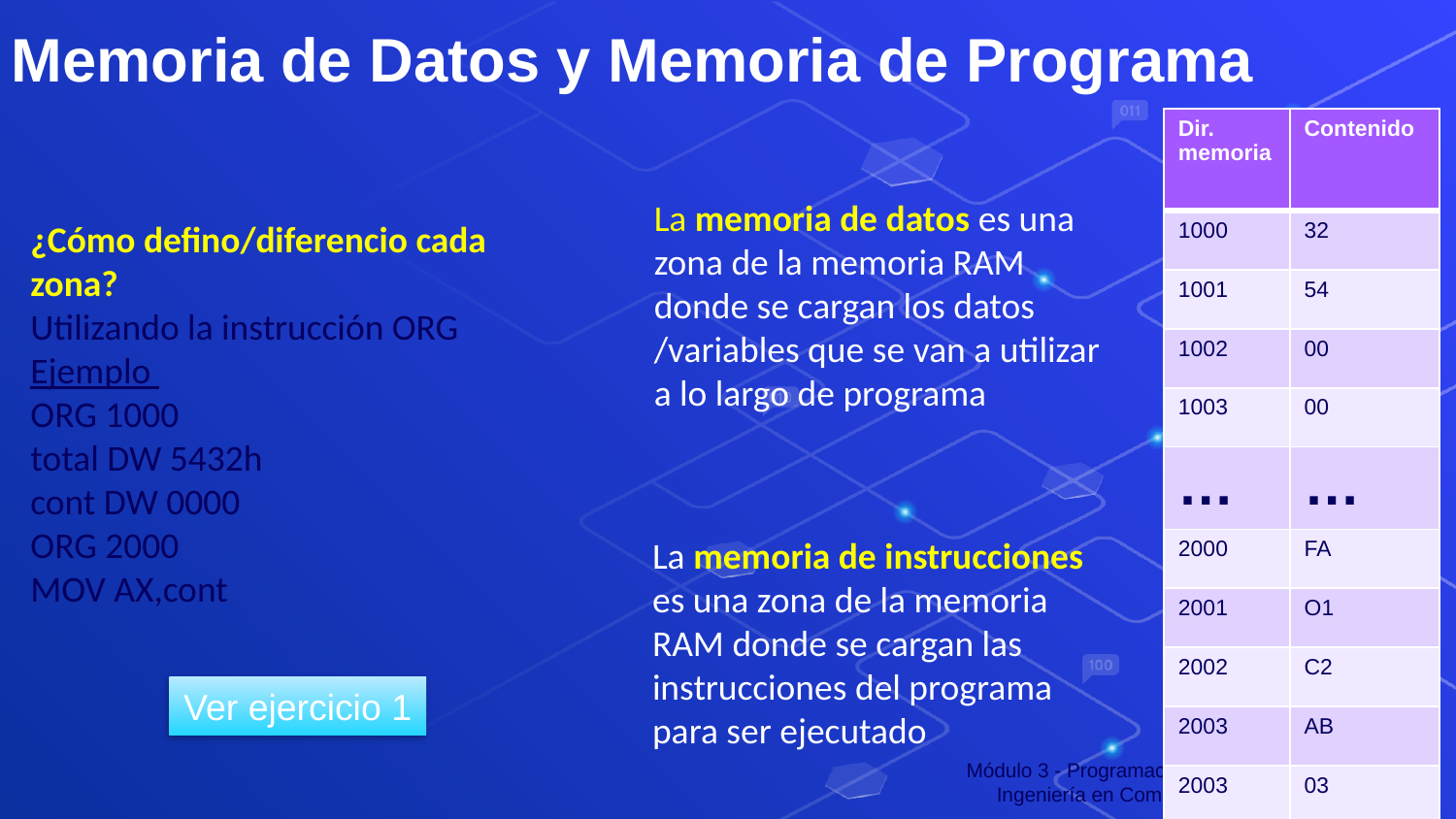

Memoria de Datos y Memoria de Programa
| Dir. memoria | Contenido |
| --- | --- |
| 1000 | 32 |
| 1001 | 54 |
| 1002 | 00 |
| 1003 | 00 |
| … | … |
| 2000 | FA |
| 2001 | O1 |
| 2002 | C2 |
| 2003 | AB |
| 2003 | 03 |
La memoria de datos es una zona de la memoria RAM donde se cargan los datos /variables que se van a utilizar a lo largo de programa
¿Cómo defino/diferencio cada zona?
Utilizando la instrucción ORG
Ejemplo
ORG 1000
total DW 5432h
cont DW 0000
ORG 2000
MOV AX,cont
La memoria de instrucciones es una zona de la memoria RAM donde se cargan las instrucciones del programa para ser ejecutado
Ver ejercicio 1
26